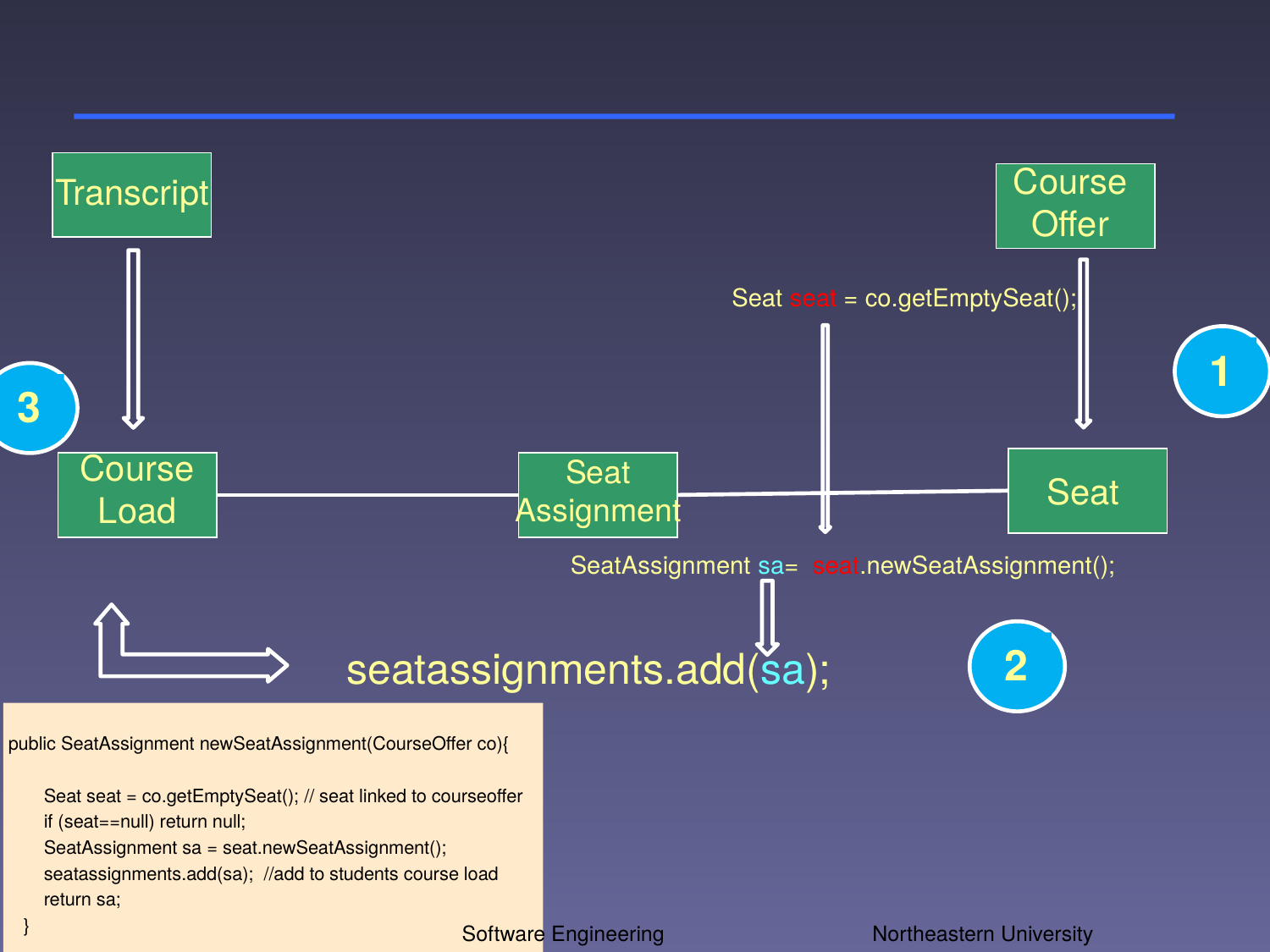

#

Course Offer

Transcript

 Seat seat = co.getEmptySeat();

1

3
Course Load
Seat Assignment

Seat
SeatAssignment sa=  seat.newSeatAssignment();

2
seatassignments.add(sa);

 public SeatAssignment newSeatAssignment(CourseOffer co){

        Seat seat = co.getEmptySeat(); // seat linked to courseoffer
        if (seat==null) return null;
        SeatAssignment sa = seat.newSeatAssignment();
        seatassignments.add(sa);  //add to students course load
        return sa;
    }
Software Engineering		     Northeastern University